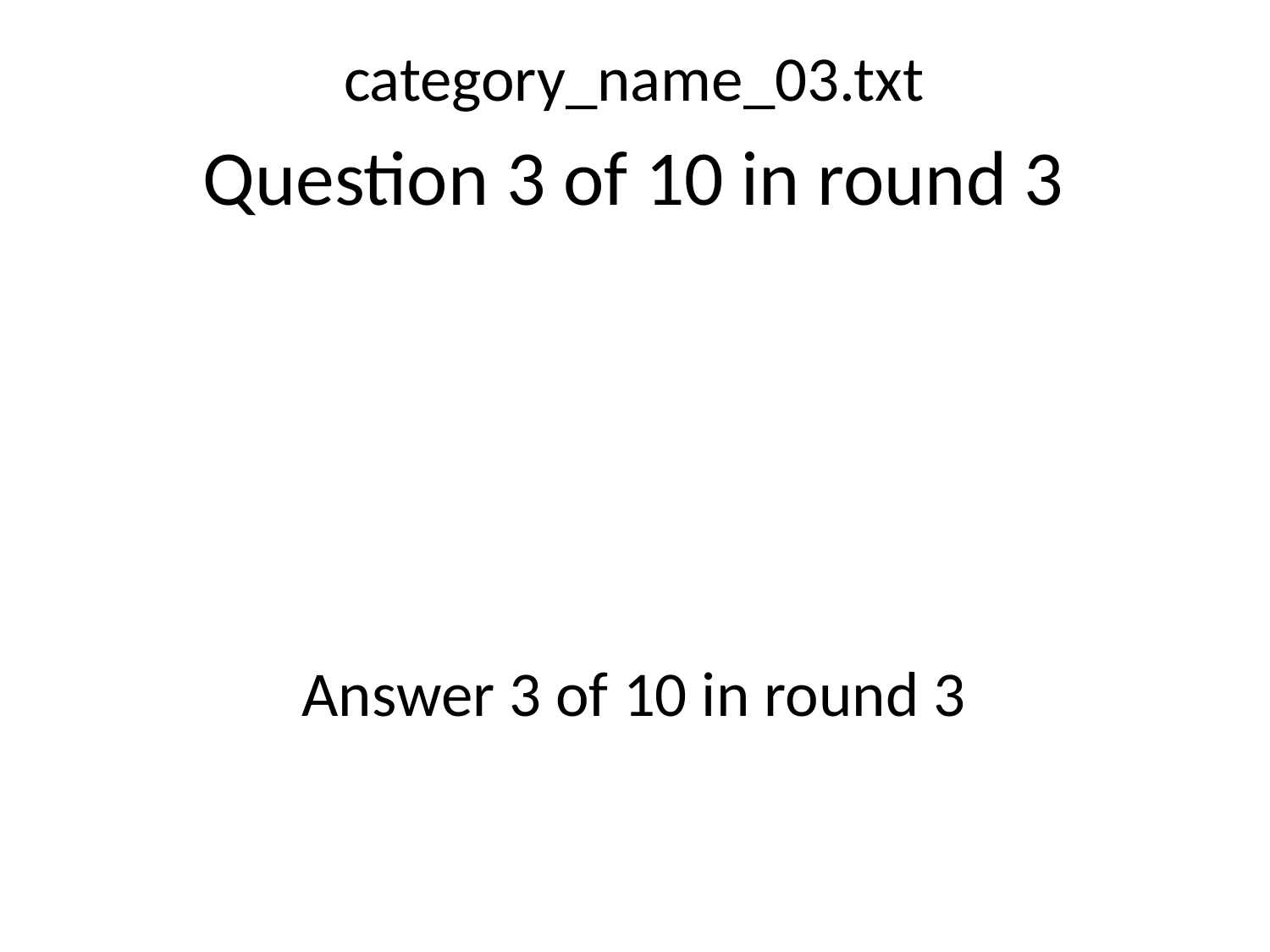

category_name_03.txt
Question 3 of 10 in round 3
Answer 3 of 10 in round 3